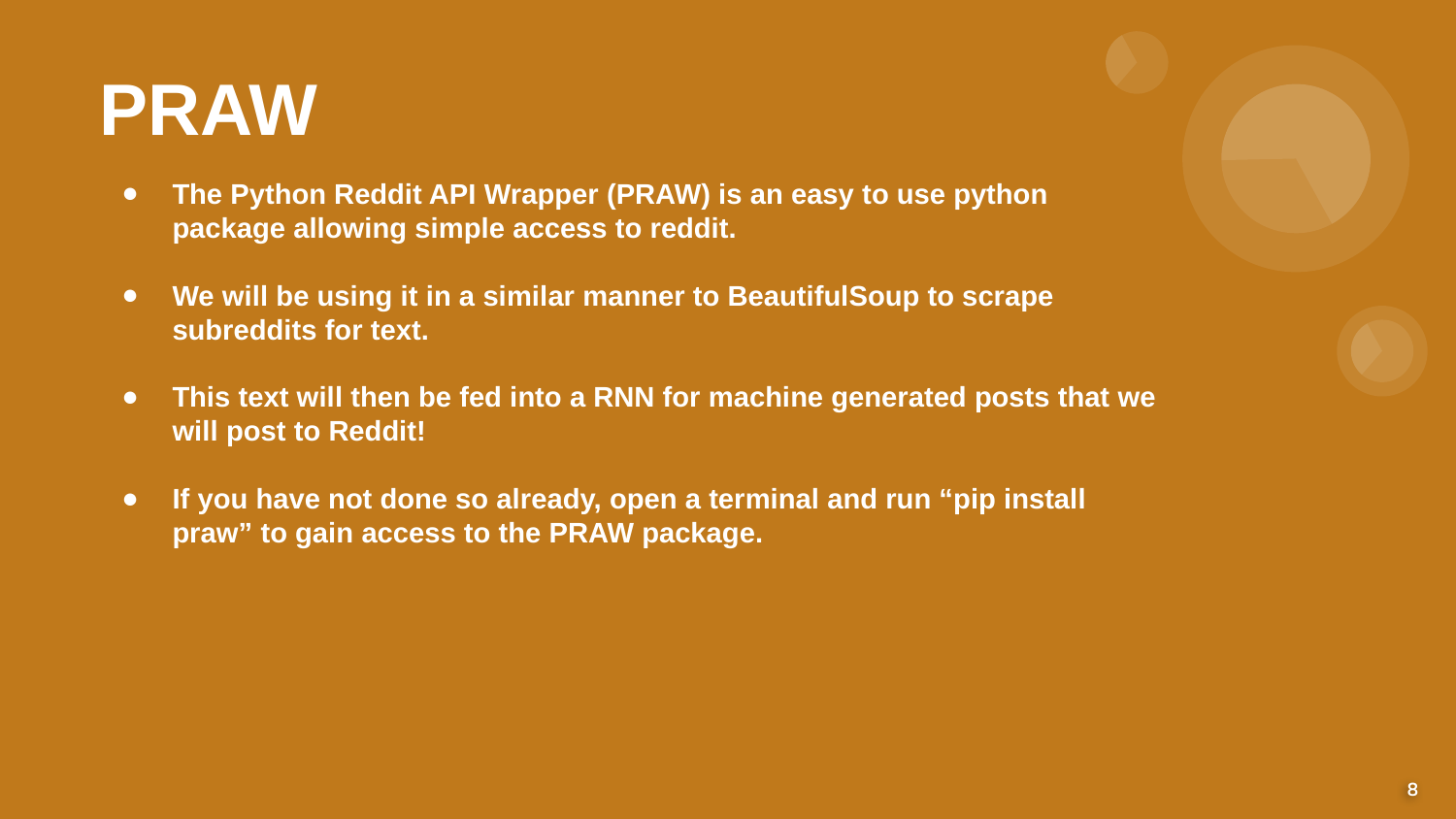

# PRAW
The Python Reddit API Wrapper (PRAW) is an easy to use python package allowing simple access to reddit.
We will be using it in a similar manner to BeautifulSoup to scrape subreddits for text.

This text will then be fed into a RNN for machine generated posts that we will post to Reddit!

If you have not done so already, open a terminal and run “pip install praw” to gain access to the PRAW package.
8